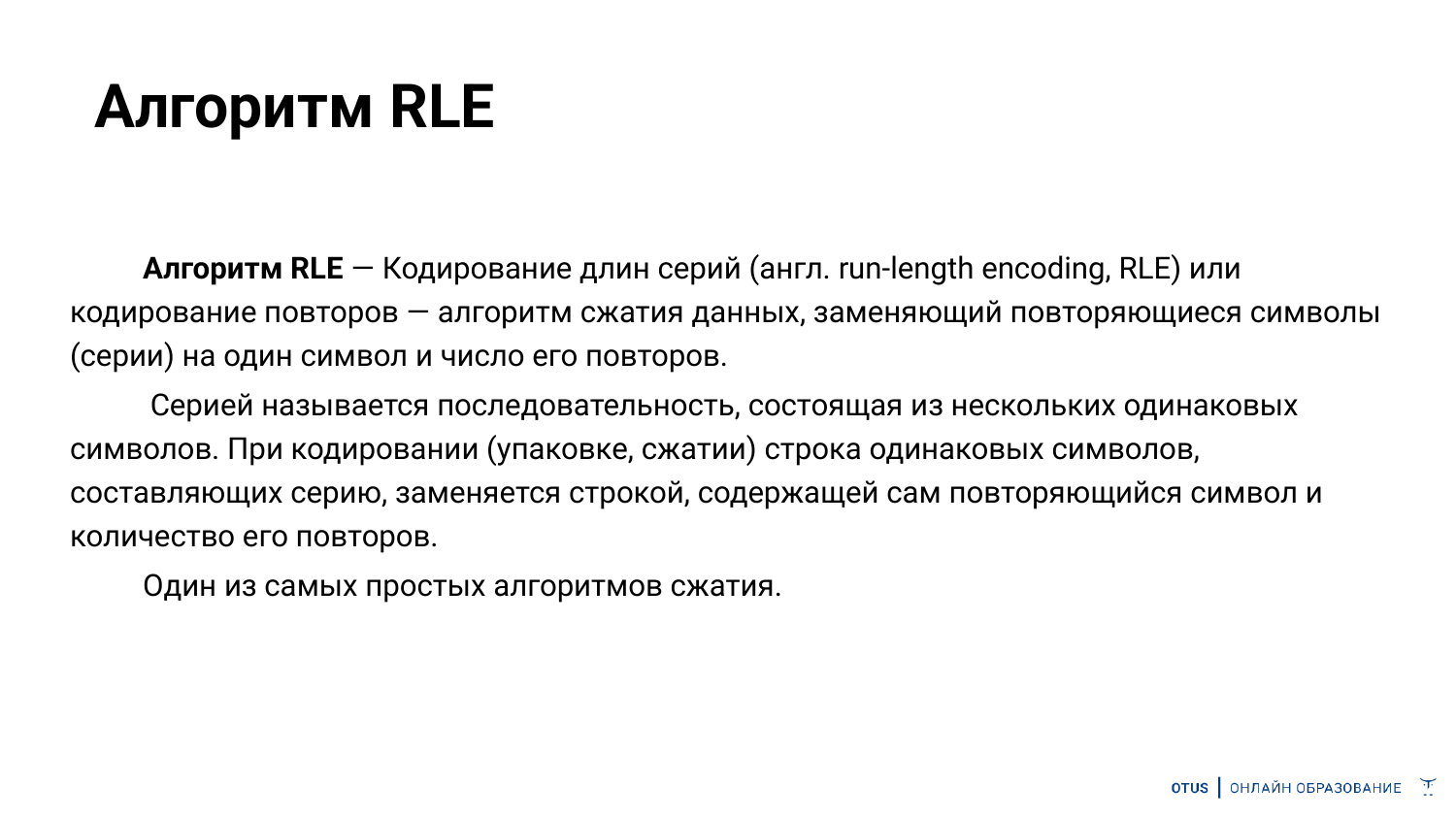

# Алгоритм RLE

Алгоритм RLE — Кодирование длин серий (англ. run-length encoding, RLE) или кодирование повторов — алгоритм сжатия данных, заменяющий повторяющиеся символы (серии) на один символ и число его повторов.
 Серией называется последовательность, состоящая из нескольких одинаковых символов. При кодировании (упаковке, сжатии) строка одинаковых символов, составляющих серию, заменяется строкой, содержащей сам повторяющийся символ и количество его повторов.
Один из самых простых алгоритмов сжатия.